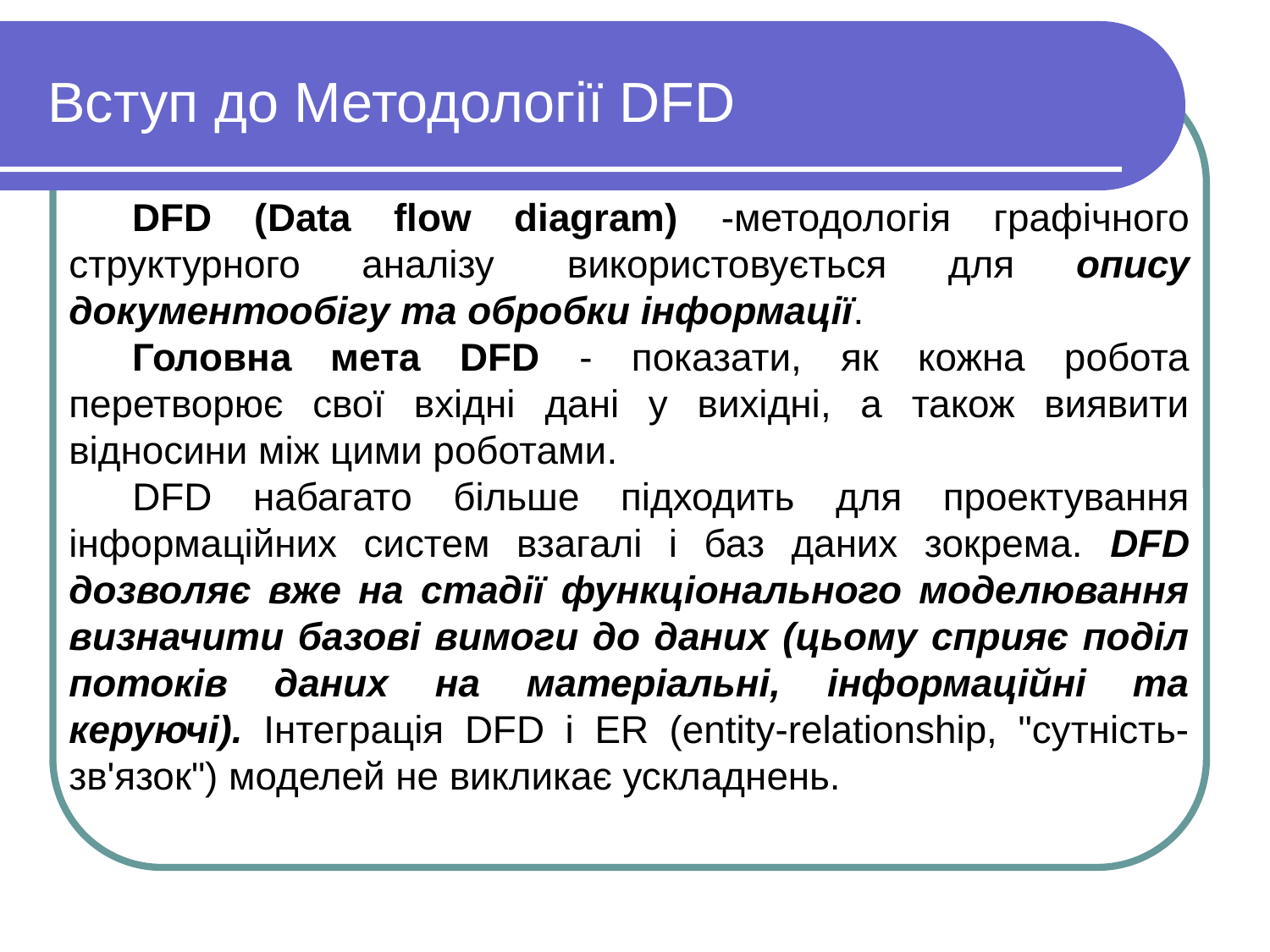

# Вступ до Методології DFD
DFD (Data flow diagram) -методологія графічного структурного аналізу  використовується для опису документообігу та обробки інформації.
Головна мета DFD - показати, як кожна робота перетворює свої вхідні дані у вихідні, а також виявити відносини між цими роботами.
DFD набагато більше підходить для проектування інформаційних систем взагалі і баз даних зокрема. DFD дозволяє вже на стадії функціонального моделювання визначити базові вимоги до даних (цьому сприяє поділ потоків даних на матеріальні, інформаційні та керуючі). Інтеграція DFD і ER (entity-relationship, "сутність-зв'язок") моделей не викликає ускладнень.